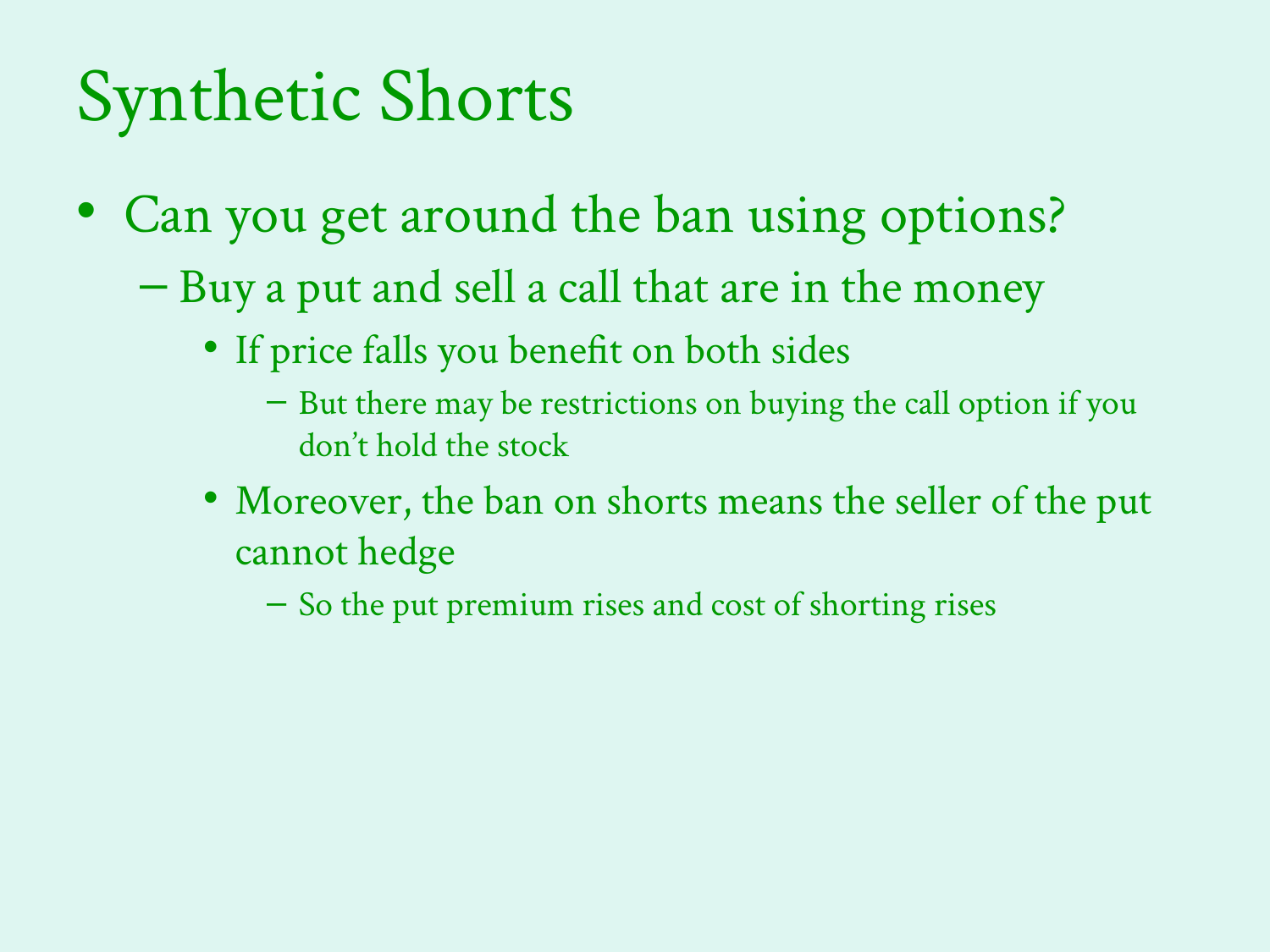

# Synthetic Shorts
Can you get around the ban using options?
Buy a put and sell a call that are in the money
If price falls you benefit on both sides
But there may be restrictions on buying the call option if you don’t hold the stock
Moreover, the ban on shorts means the seller of the put cannot hedge
So the put premium rises and cost of shorting rises